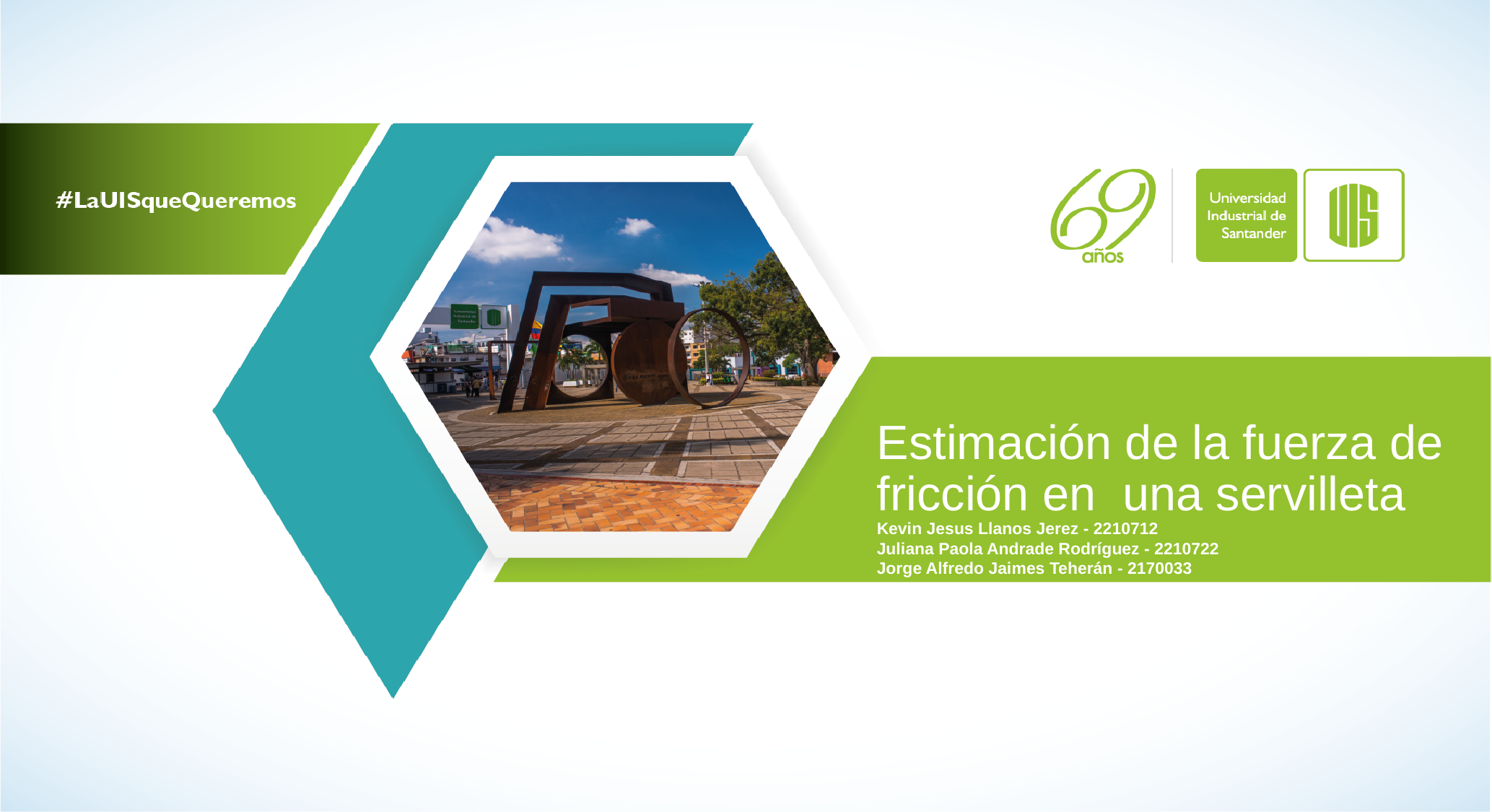

# Estimación de la fuerza de fricción en  una servilleta
Kevin Jesus Llanos Jerez - 2210712
Juliana Paola Andrade Rodríguez - 2210722
Jorge Alfredo Jaimes Teherán - 2170033
.
Nombre UAA